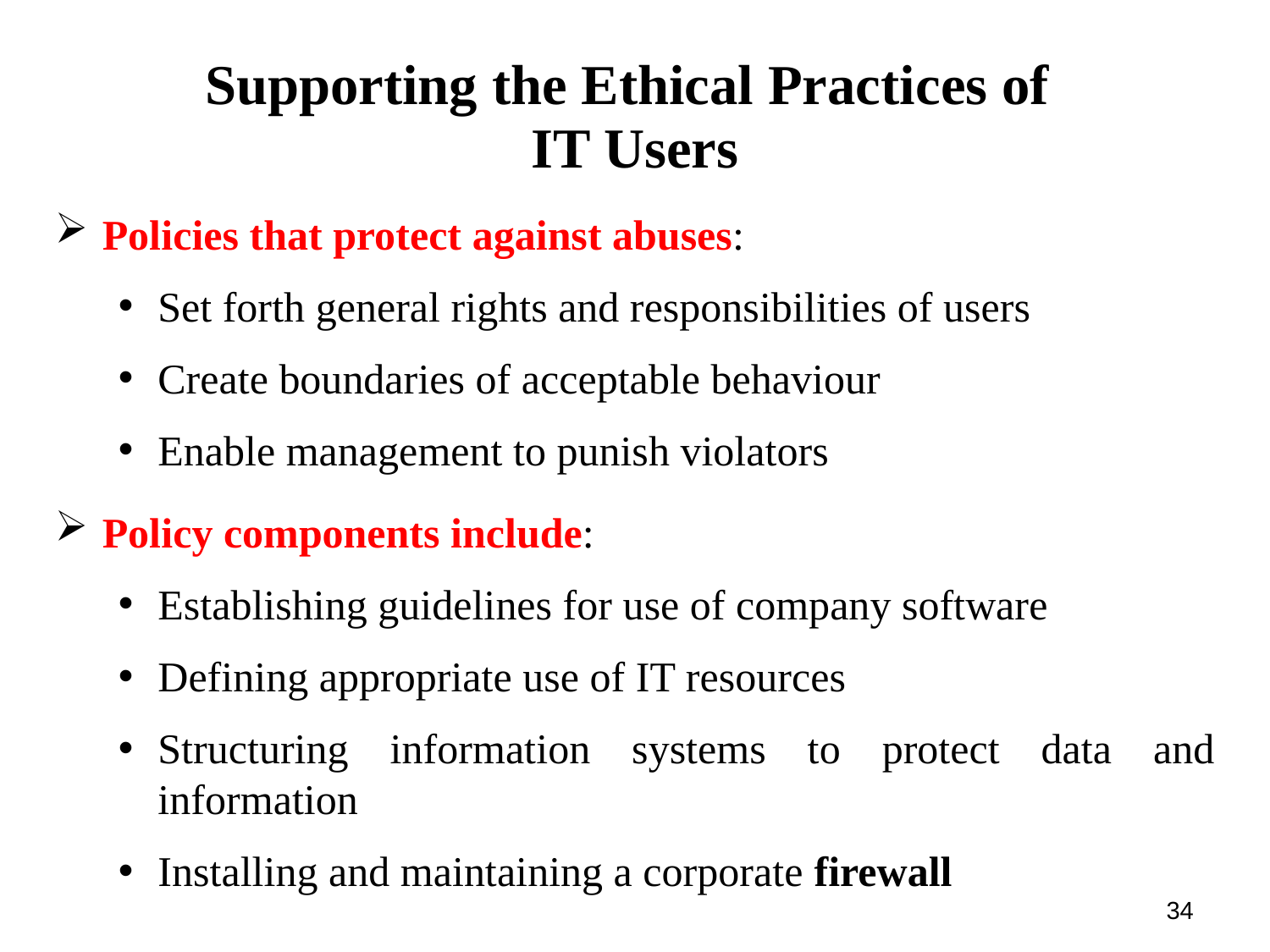

# Supporting the Ethical Practices of IT Users
Policies that protect against abuses:
Set forth general rights and responsibilities of users
Create boundaries of acceptable behaviour
Enable management to punish violators
Policy components include:
Establishing guidelines for use of company software
Defining appropriate use of IT resources
Structuring information systems to protect data and information
Installing and maintaining a corporate firewall
34